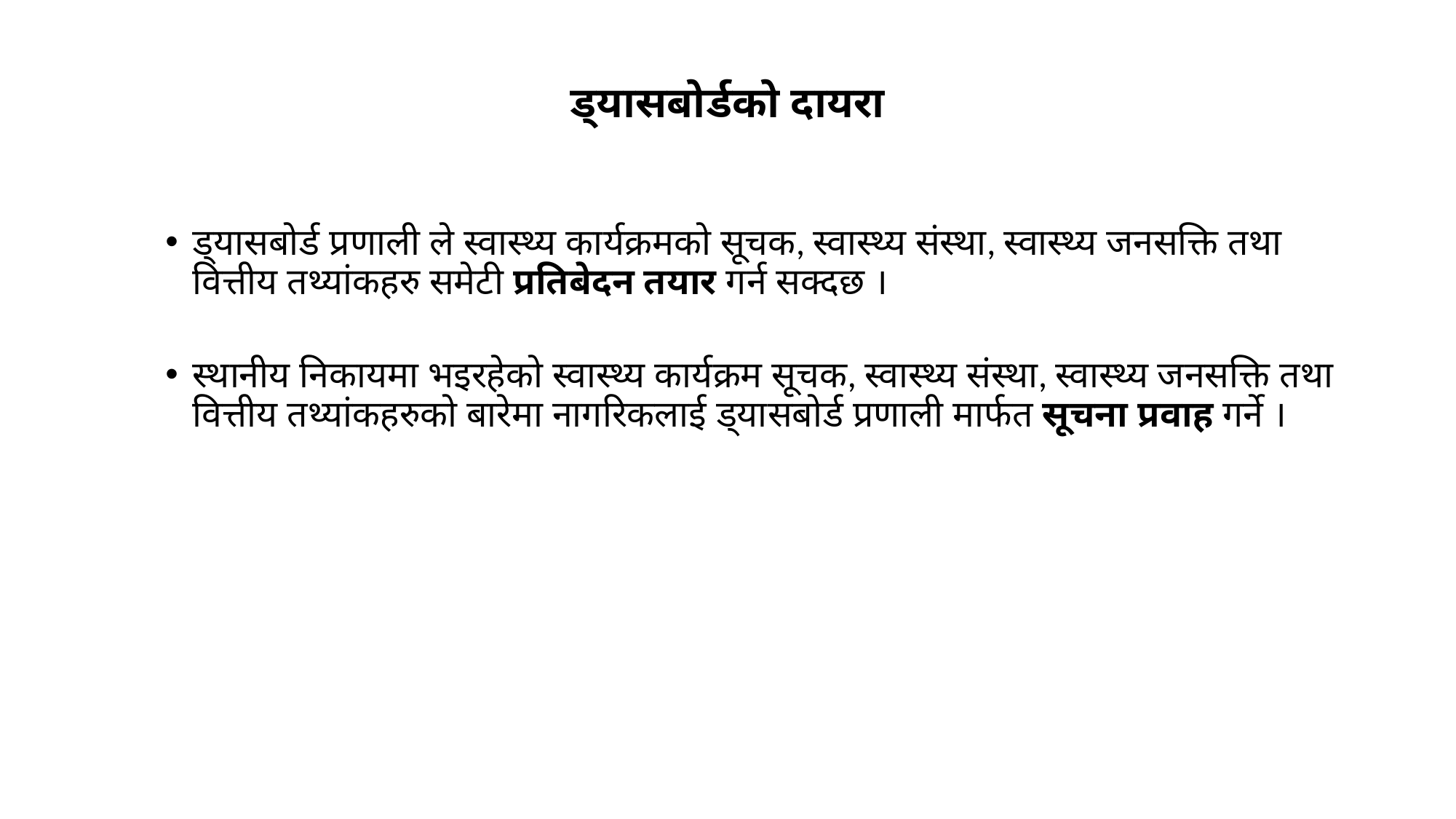

# ड्यासबोर्डको दायरा
ड्यासबोर्ड प्रणाली ले स्वास्थ्य कार्यक्रमको सूचक, स्वास्थ्य संस्था, स्वास्थ्य जनसक्ति तथा वित्तीय तथ्यांकहरु समेटी प्रतिबेदन तयार गर्न सक्दछ ।

स्थानीय निकायमा भइरहेको स्वास्थ्य कार्यक्रम सूचक, स्वास्थ्य संस्था, स्वास्थ्य जनसक्ति तथा वित्तीय तथ्यांकहरुको बारेमा नागरिकलाई ड्यासबोर्ड प्रणाली मार्फत सूचना प्रवाह गर्ने ।